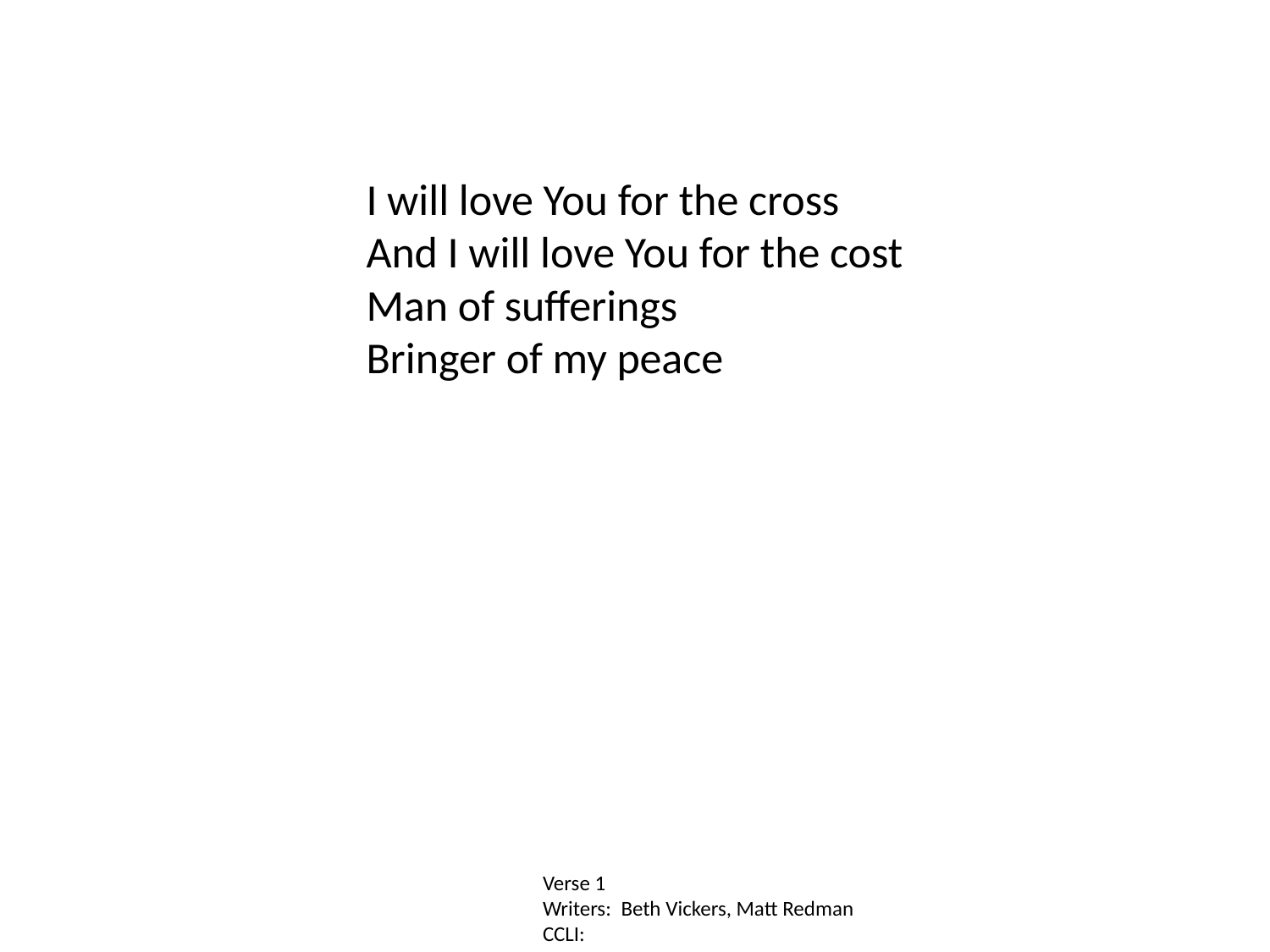

I will love You for the cross
And I will love You for the cost
Man of sufferings
Bringer of my peace

Verse 1
Writers:  Beth Vickers, Matt Redman
CCLI: